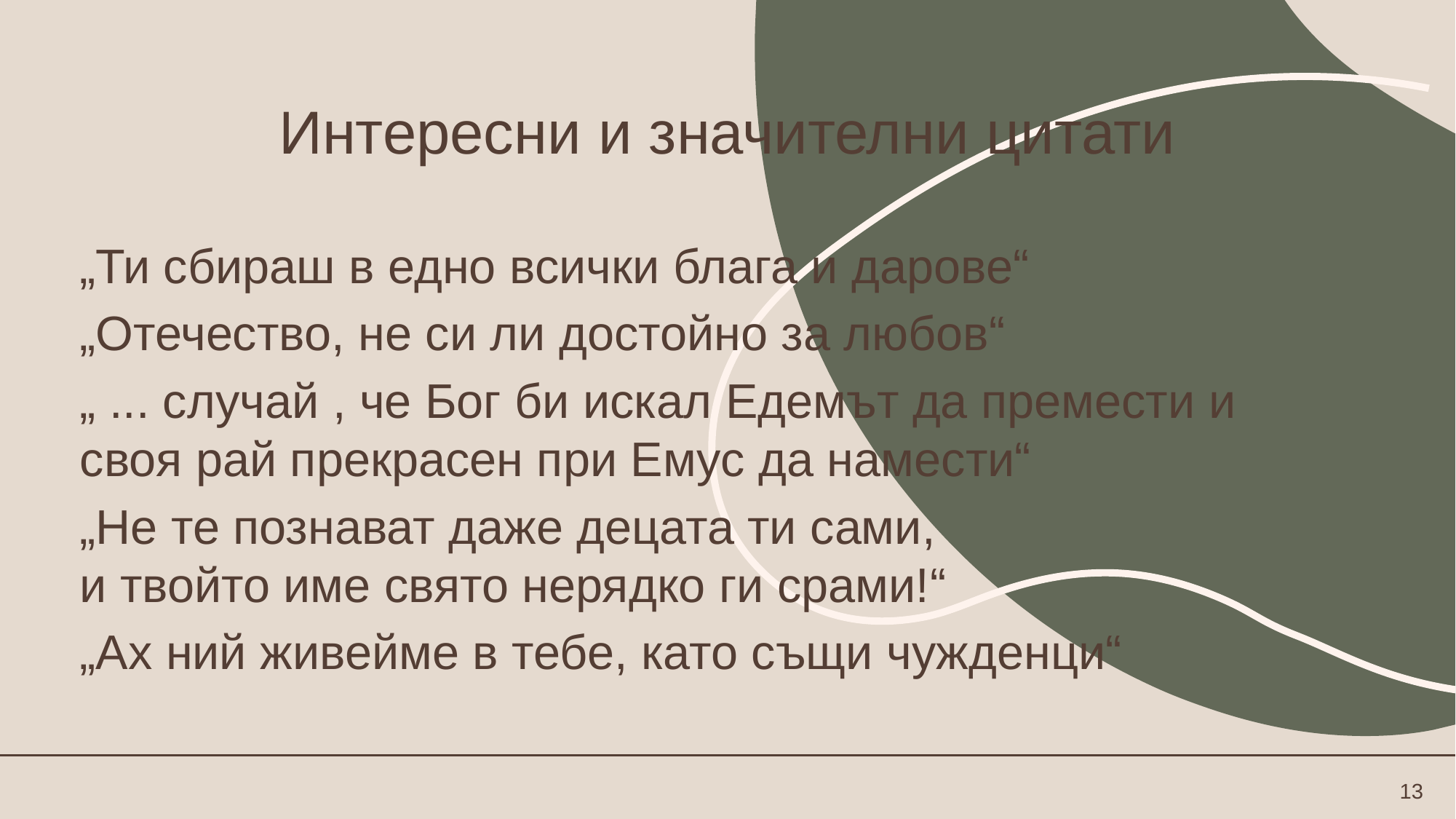

# Интересни и значителни цитати
„Ти сбираш в едно всички блага и дарове“
„Отечество, не си ли достойно за любов“
„ ... случай , че Бог би искал Едемът да премести и своя рай прекрасен при Емус да намести“
„Не те познават даже децата ти сами,
и твойто име свято нерядко ги срами!“
„Ах ний живейме в тебе, като същи чужденци“

13